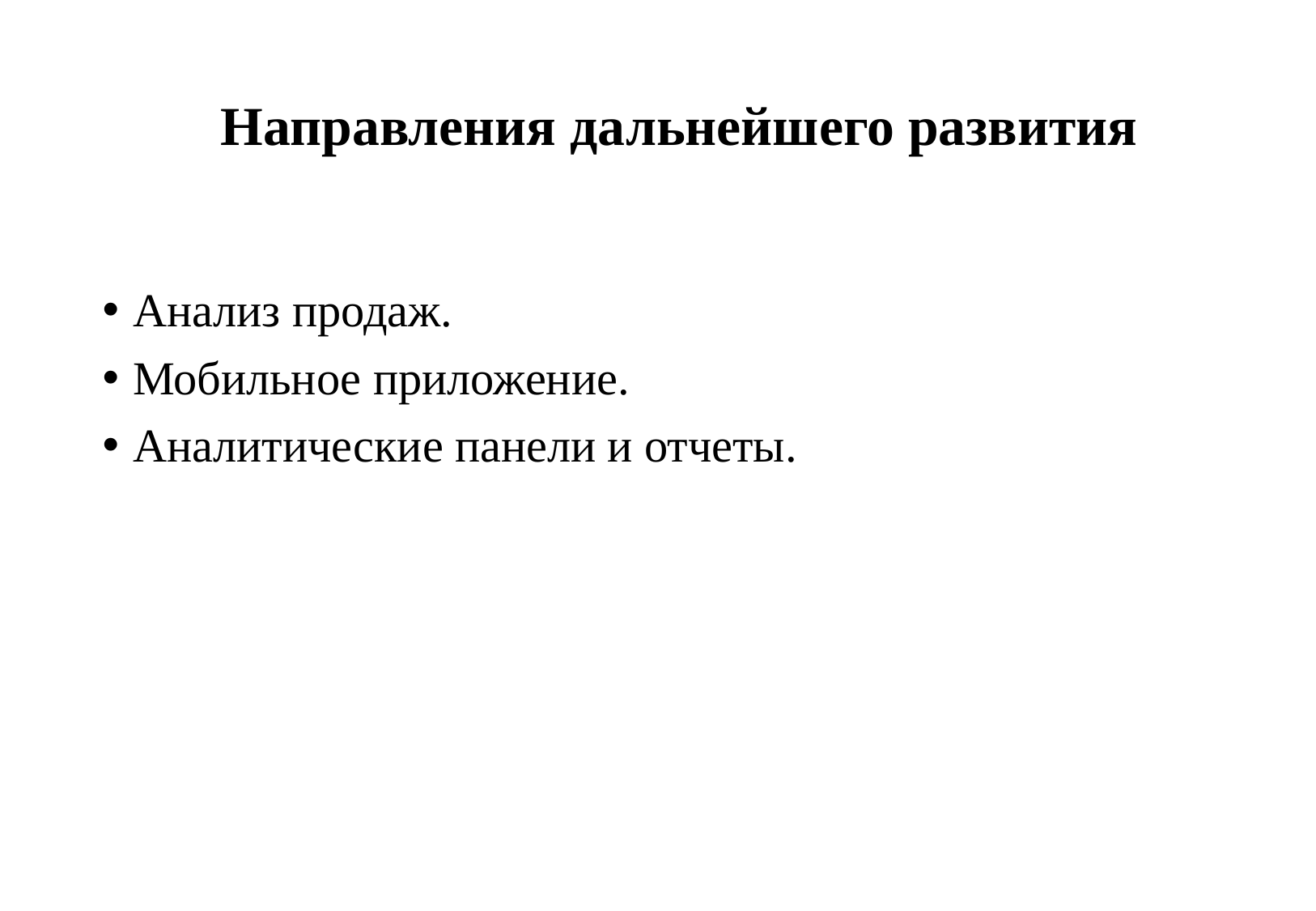

Направления дальнейшего развития

Анализ продаж.
Мобильное приложение.
Аналитические панели и отчеты.